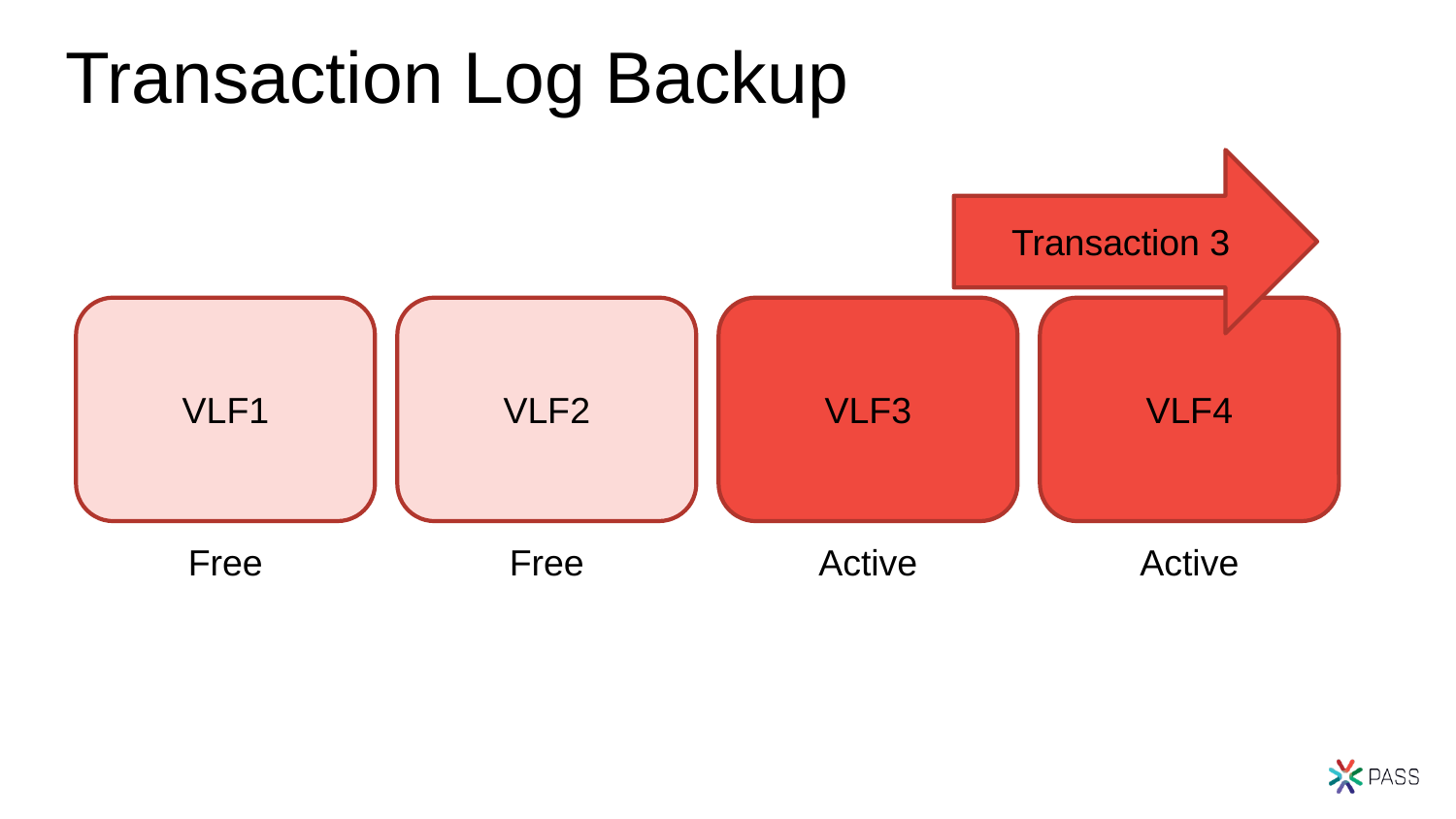

# Transaction Log Backup

Transaction 3

VLF1
VLF2
VLF3
VLF4
Free
Free
Active
Active